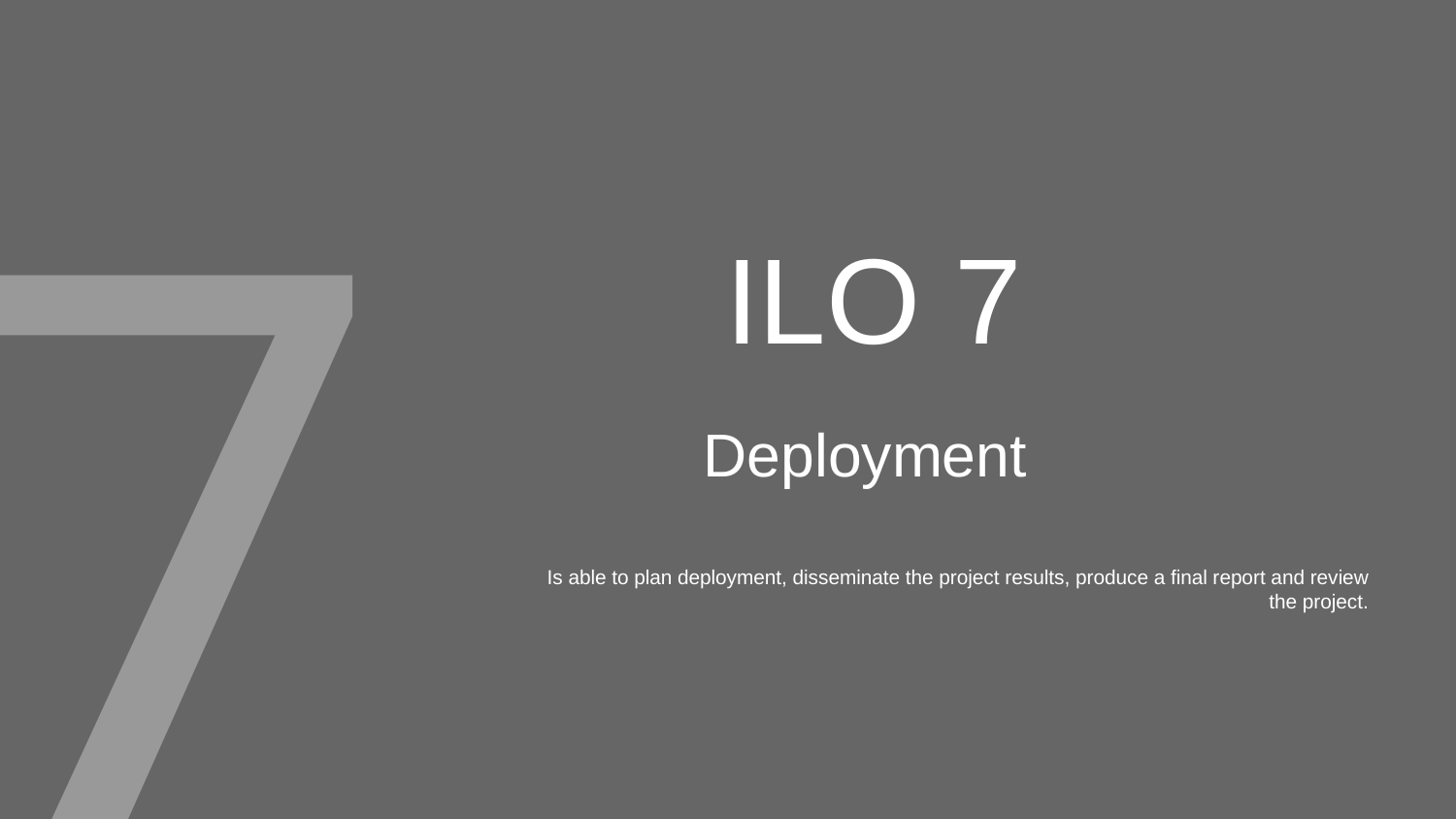

7
# ILO 7
Deployment
Is able to plan deployment, disseminate the project results, produce a final report and review the project.